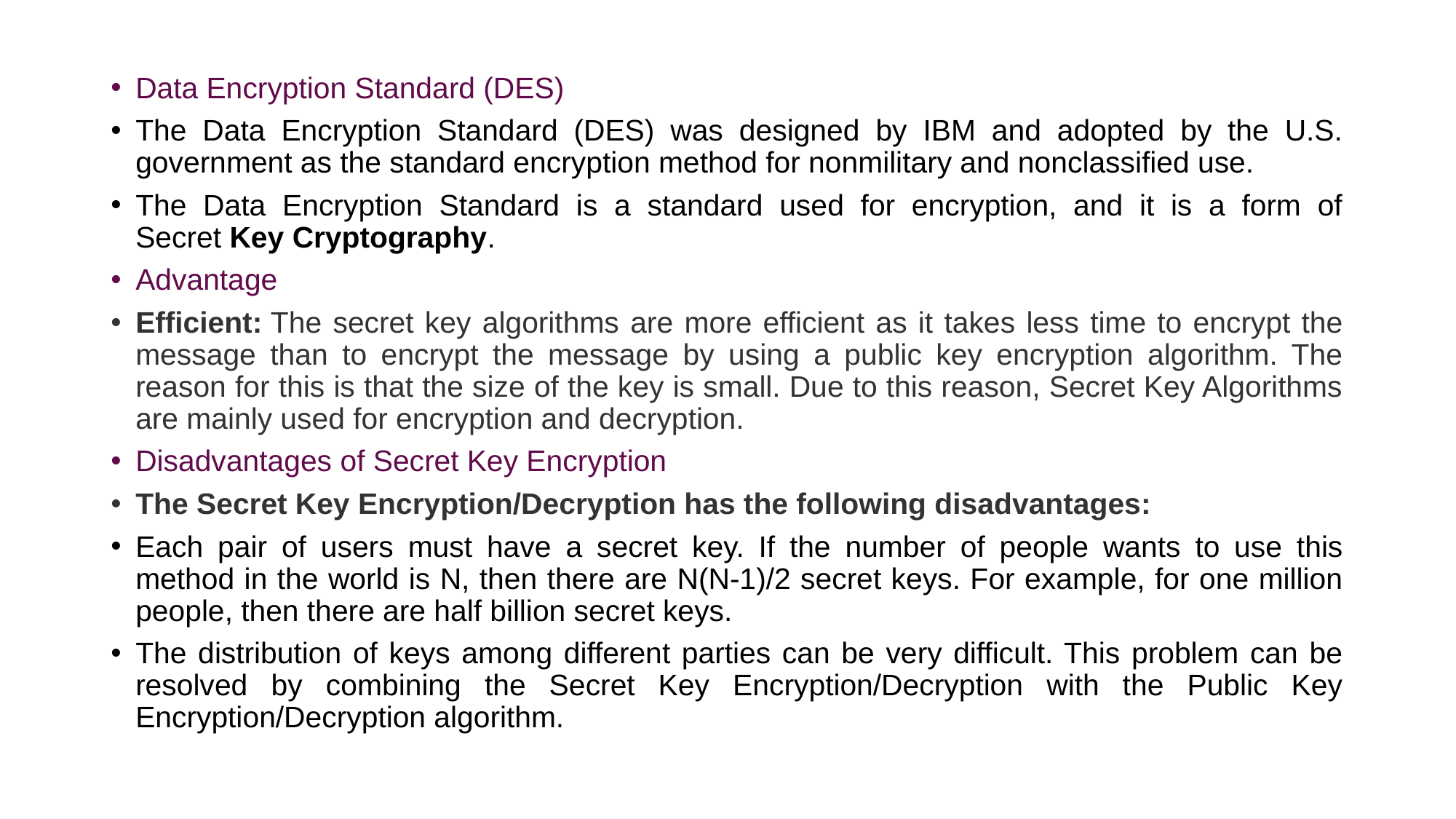

Data Encryption Standard (DES)
The Data Encryption Standard (DES) was designed by IBM and adopted by the U.S. government as the standard encryption method for nonmilitary and nonclassified use.
The Data Encryption Standard is a standard used for encryption, and it is a form of Secret Key Cryptography.
Advantage
Efficient: The secret key algorithms are more efficient as it takes less time to encrypt the message than to encrypt the message by using a public key encryption algorithm. The reason for this is that the size of the key is small. Due to this reason, Secret Key Algorithms are mainly used for encryption and decryption.
Disadvantages of Secret Key Encryption
The Secret Key Encryption/Decryption has the following disadvantages:
Each pair of users must have a secret key. If the number of people wants to use this method in the world is N, then there are N(N-1)/2 secret keys. For example, for one million people, then there are half billion secret keys.
The distribution of keys among different parties can be very difficult. This problem can be resolved by combining the Secret Key Encryption/Decryption with the Public Key Encryption/Decryption algorithm.